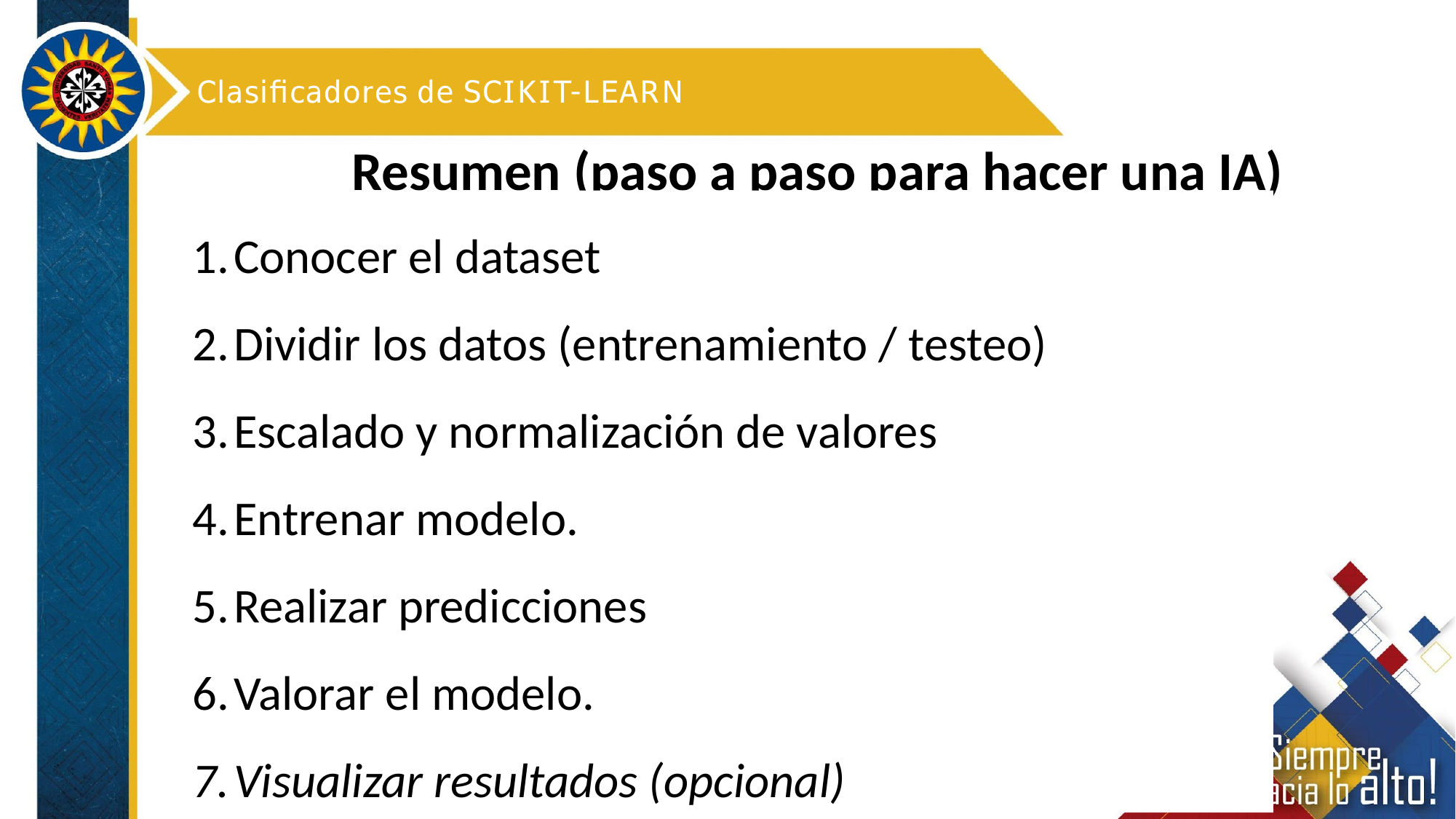

Clasificadores de SCIKIT-LEARN
Resumen (paso a paso para hacer una IA)
Conocer el dataset
Dividir los datos (entrenamiento / testeo)
Escalado y normalización de valores
Entrenar modelo.
Realizar predicciones
Valorar el modelo.
Visualizar resultados (opcional)